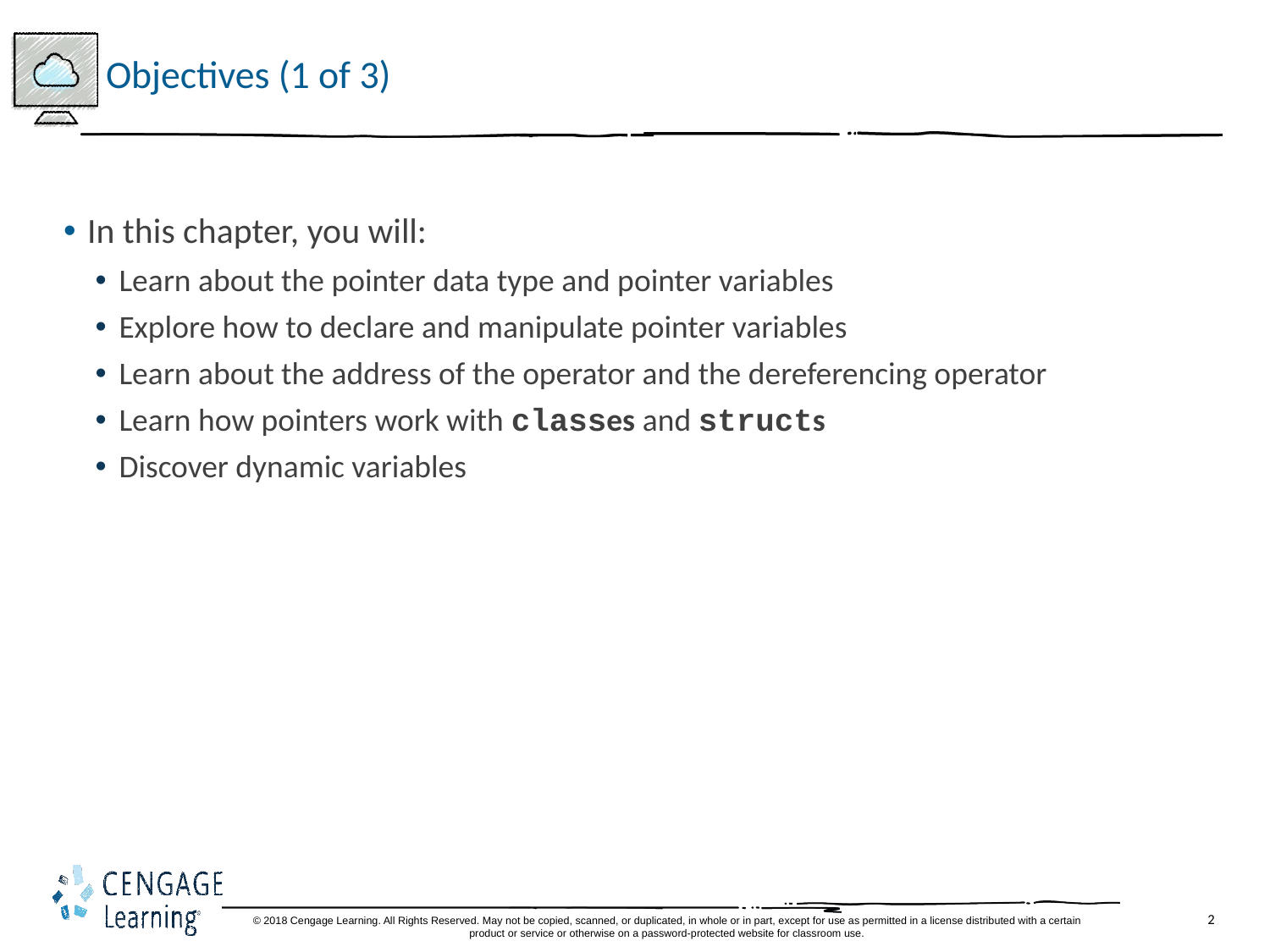

# Objectives (1 of 3)
In this chapter, you will:
Learn about the pointer data type and pointer variables
Explore how to declare and manipulate pointer variables
Learn about the address of the operator and the dereferencing operator
Learn how pointers work with classes and structs
Discover dynamic variables